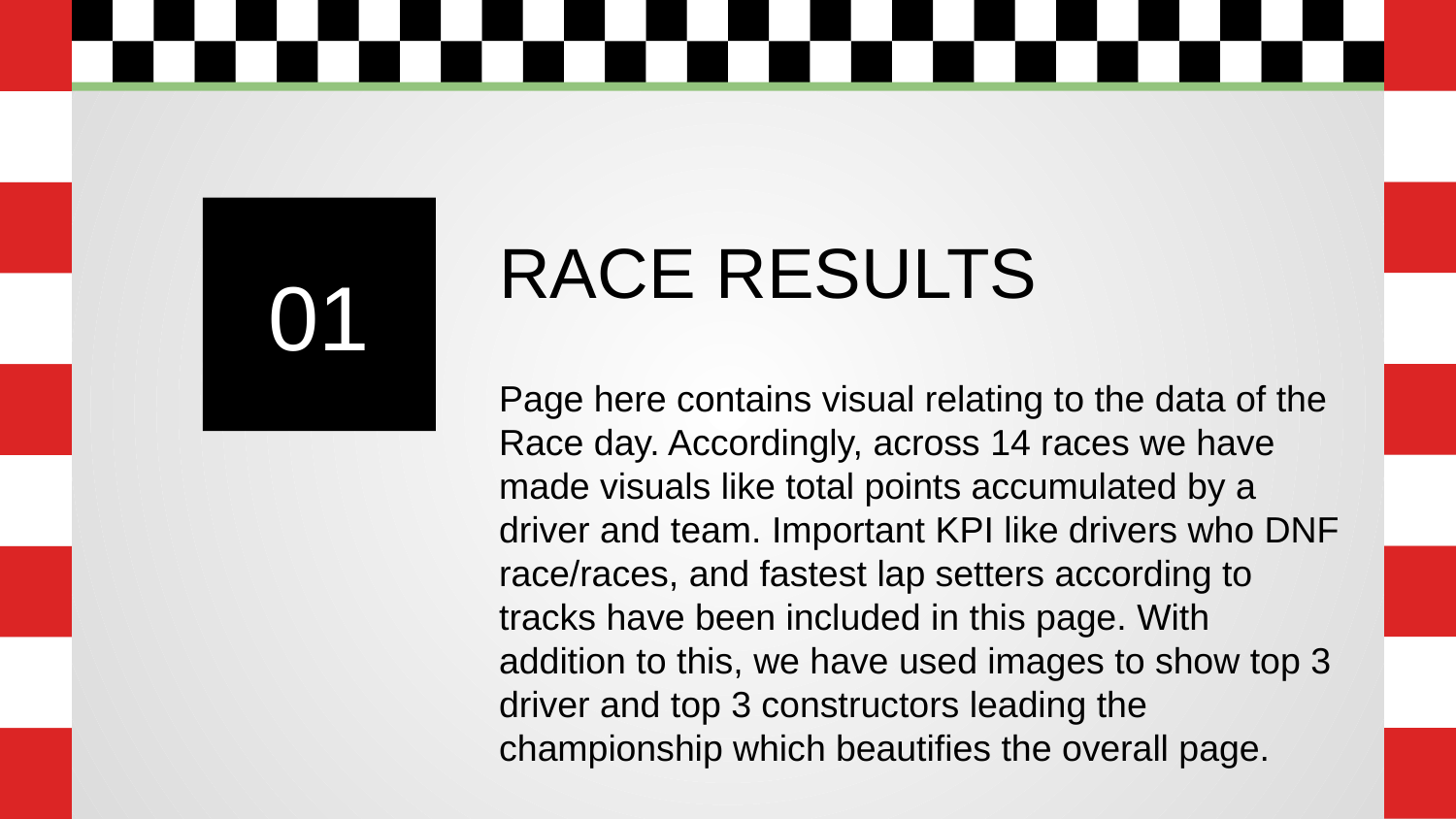

# RACE RESULTS
01
Page here contains visual relating to the data of the Race day. Accordingly, across 14 races we have made visuals like total points accumulated by a driver and team. Important KPI like drivers who DNF race/races, and fastest lap setters according to tracks have been included in this page. With addition to this, we have used images to show top 3 driver and top 3 constructors leading the championship which beautifies the overall page.